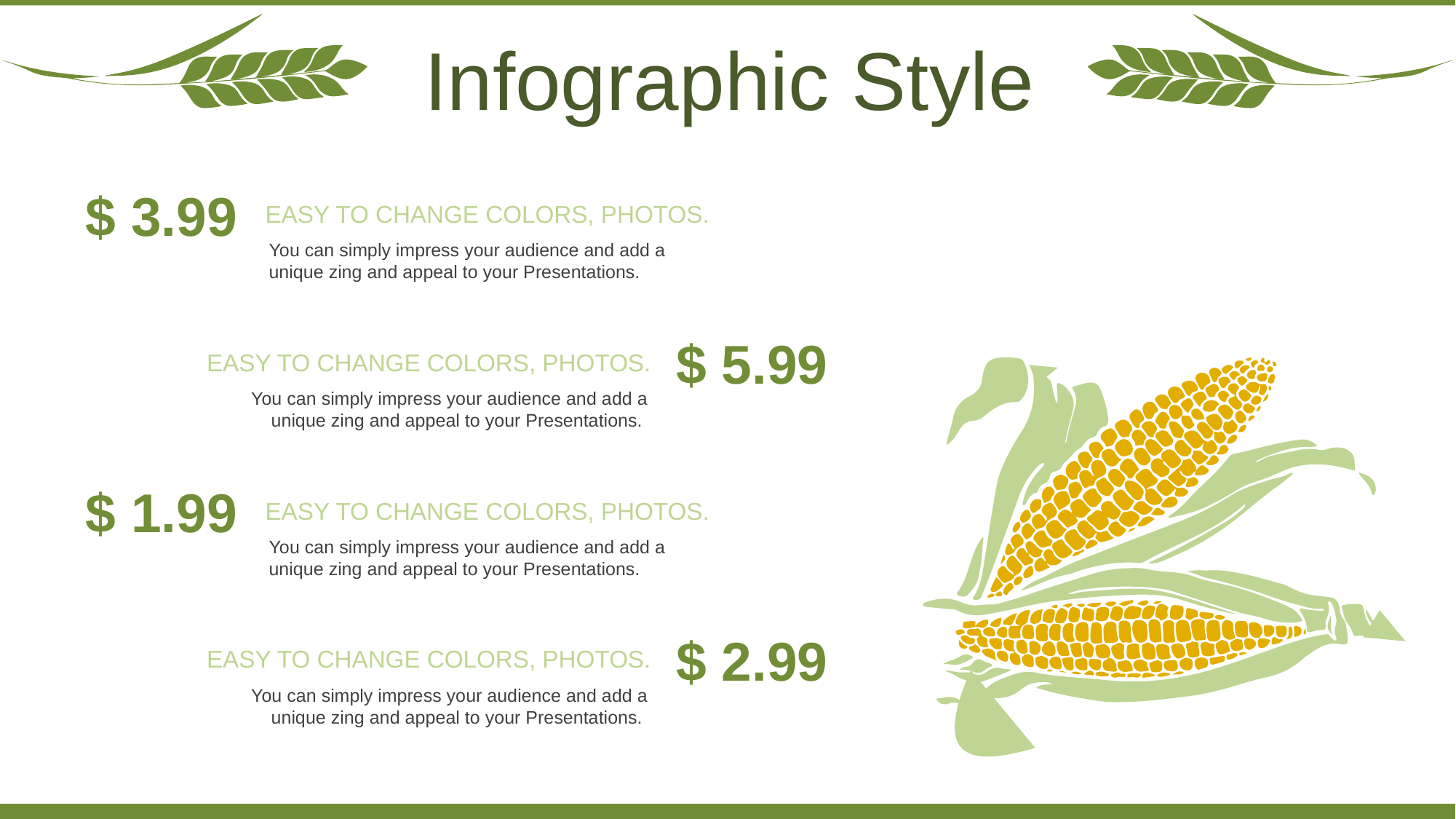

Infographic Style
$ 3.99
EASY TO CHANGE COLORS, PHOTOS.
You can simply impress your audience and add a unique zing and appeal to your Presentations.
$ 5.99
EASY TO CHANGE COLORS, PHOTOS.
You can simply impress your audience and add a unique zing and appeal to your Presentations.

$ 1.99
EASY TO CHANGE COLORS, PHOTOS.
You can simply impress your audience and add a unique zing and appeal to your Presentations.
$ 2.99
EASY TO CHANGE COLORS, PHOTOS.
You can simply impress your audience and add a unique zing and appeal to your Presentations.